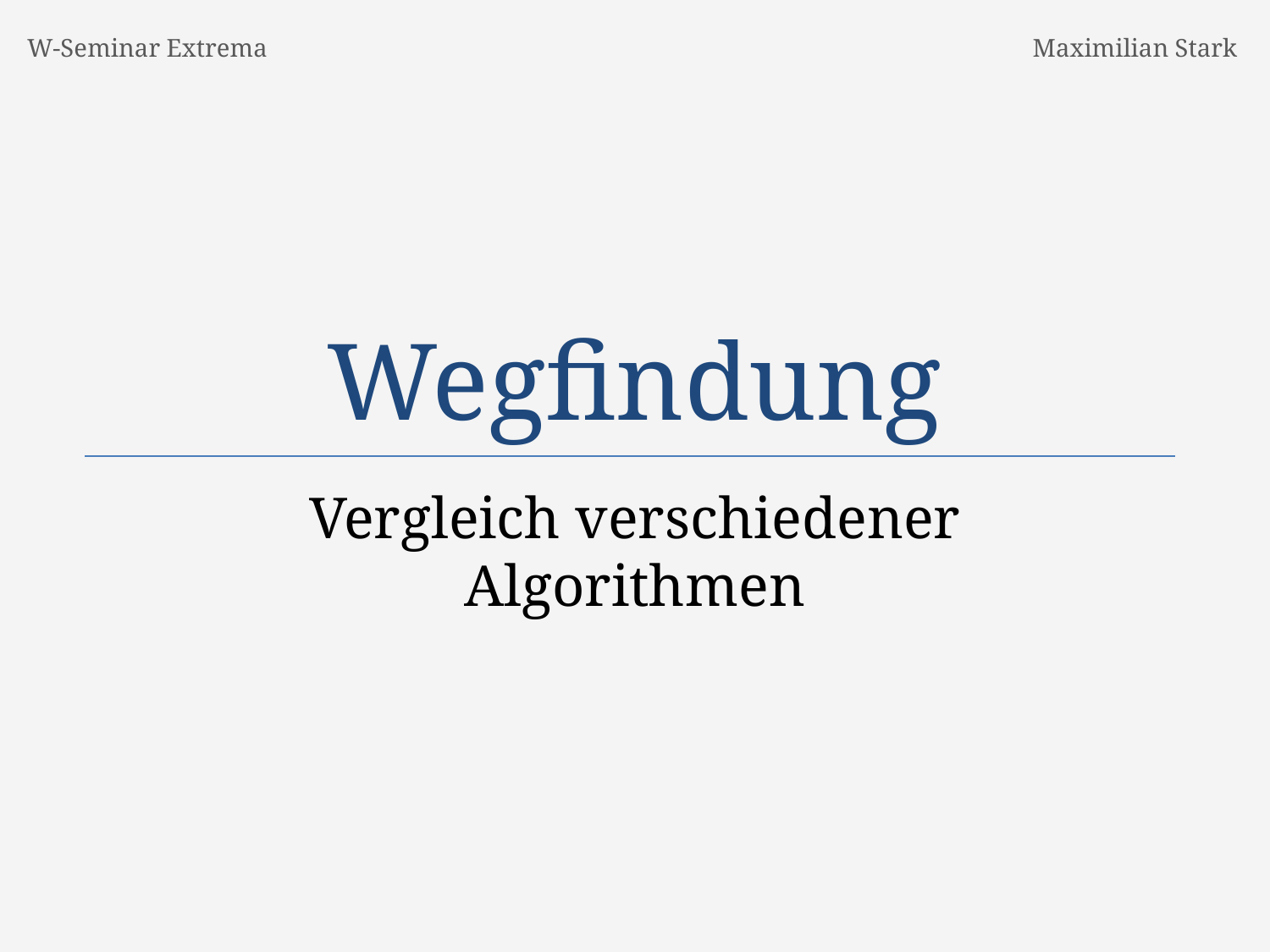

W-Seminar Extrema
Maximilian Stark
# Wegfindung
Vergleich verschiedener Algorithmen